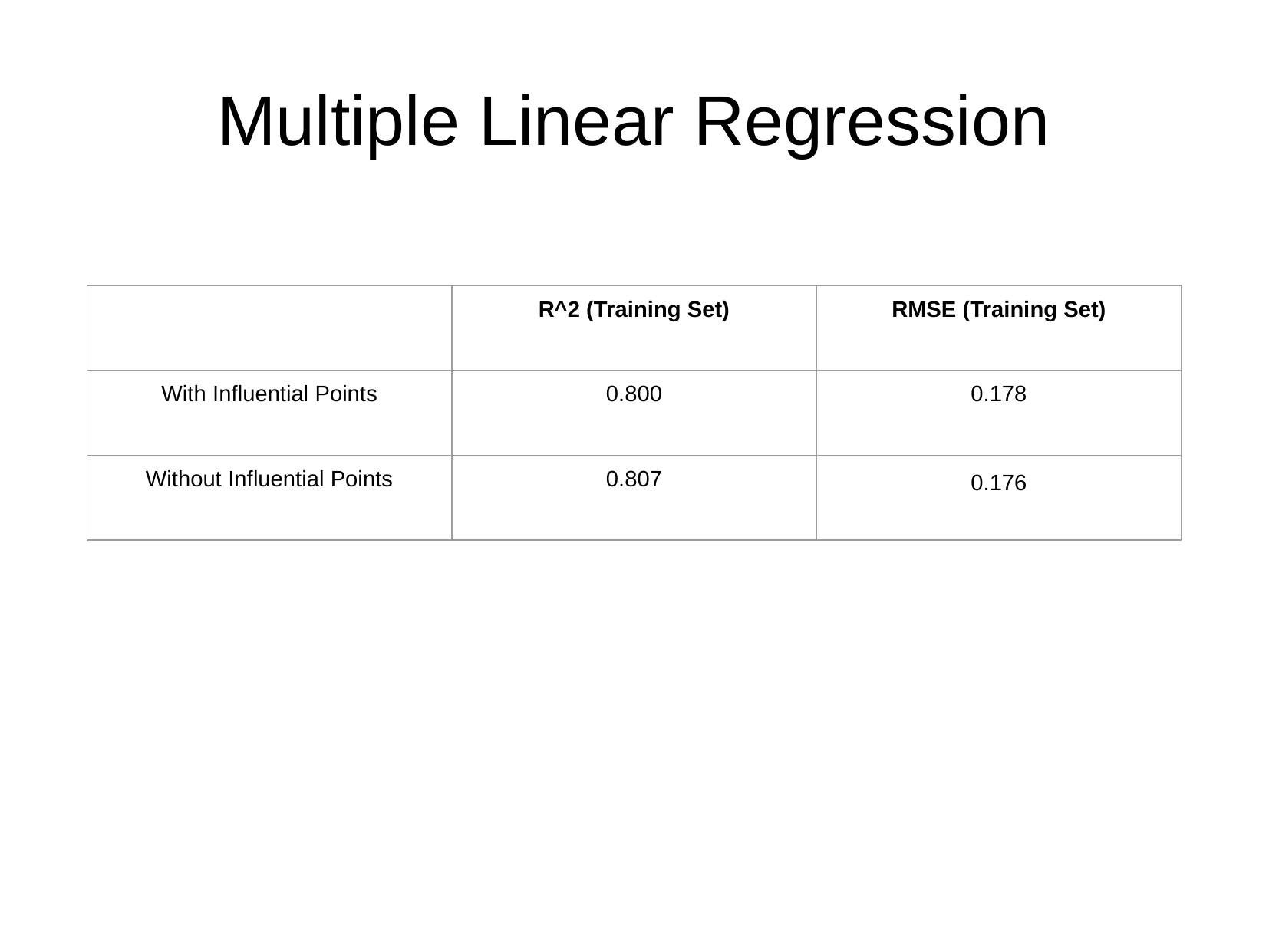

Multiple Linear Regression

|  | R^2 (Training Set) | RMSE (Training Set) |
| --- | --- | --- |
| With Influential Points | 0.800 | 0.178 |
| Without Influential Points | 0.807 | 0.176 |